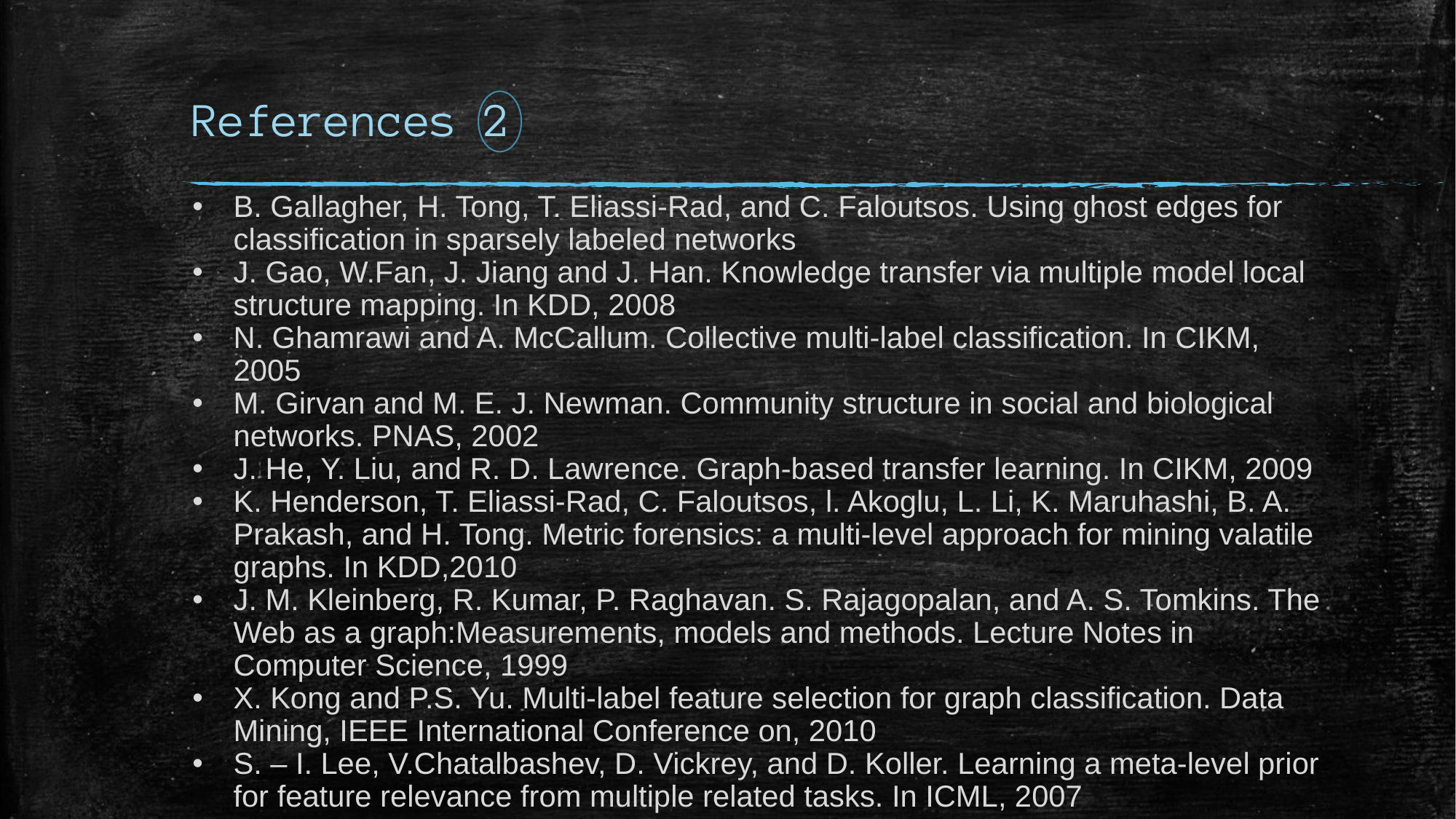

# References 2

B. Gallagher, H. Tong, T. Eliassi-Rad, and C. Faloutsos. Using ghost edges for classification in sparsely labeled networks
J. Gao, W.Fan, J. Jiang and J. Han. Knowledge transfer via multiple model local structure mapping. In KDD, 2008
N. Ghamrawi and A. McCallum. Collective multi-label classification. In CIKM, 2005
M. Girvan and M. E. J. Newman. Community structure in social and biological networks. PNAS, 2002
J. He, Y. Liu, and R. D. Lawrence. Graph-based transfer learning. In CIKM, 2009
K. Henderson, T. Eliassi-Rad, C. Faloutsos, l. Akoglu, L. Li, K. Maruhashi, B. A. Prakash, and H. Tong. Metric forensics: a multi-level approach for mining valatile graphs. In KDD,2010
J. M. Kleinberg, R. Kumar, P. Raghavan. S. Rajagopalan, and A. S. Tomkins. The Web as a graph:Measurements, models and methods. Lecture Notes in Computer Science, 1999
X. Kong and P.S. Yu. Multi-label feature selection for graph classification. Data Mining, IEEE International Conference on, 2010
S. – I. Lee, V.Chatalbashev, D. Vickrey, and D. Koller. Learning a meta-level prior for feature relevance from multiple related tasks. In ICML, 2007